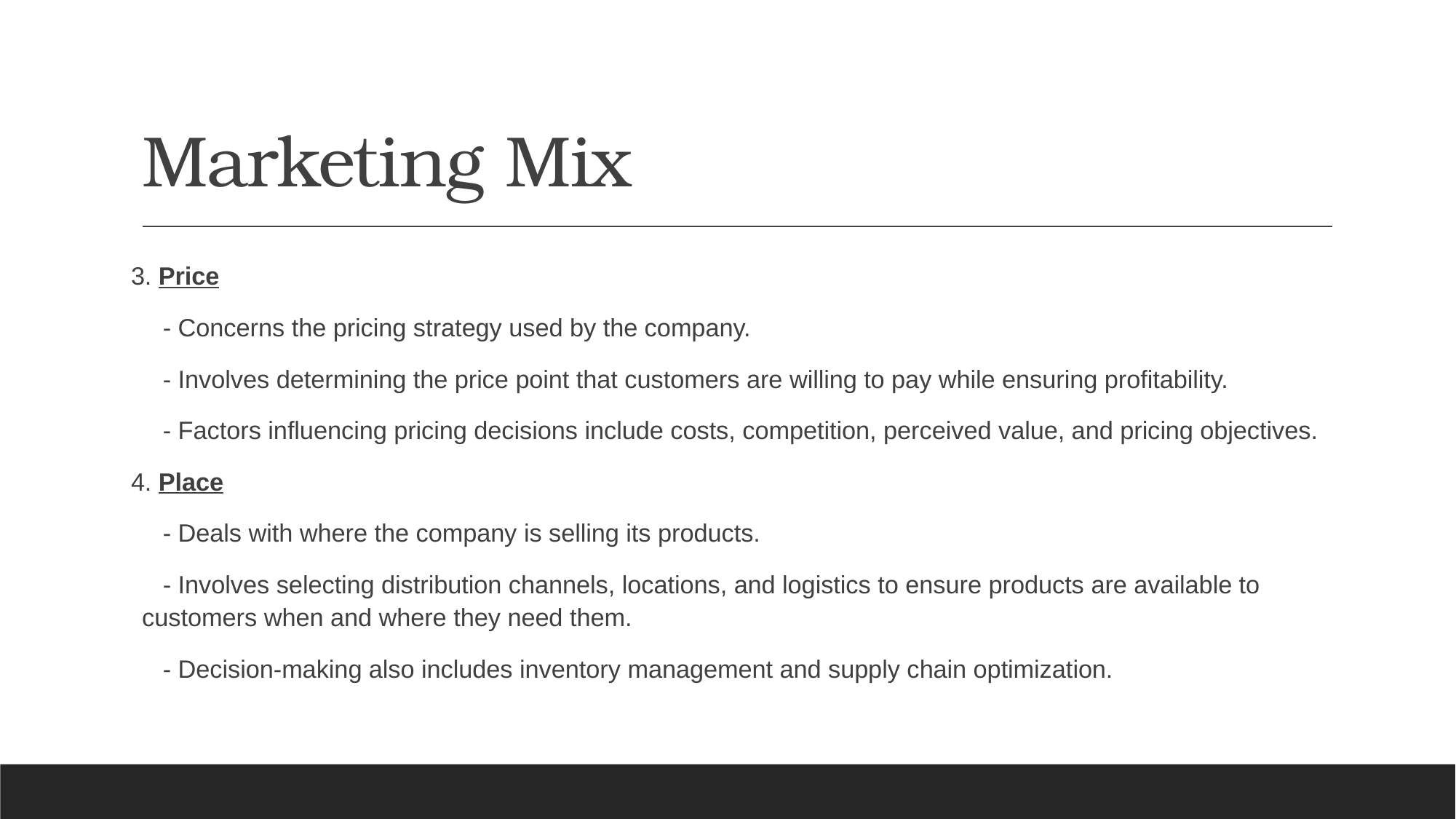

# Marketing Mix
3. Price
   - Concerns the pricing strategy used by the company.
   - Involves determining the price point that customers are willing to pay while ensuring profitability.
   - Factors influencing pricing decisions include costs, competition, perceived value, and pricing objectives.
4. Place
   - Deals with where the company is selling its products.
   - Involves selecting distribution channels, locations, and logistics to ensure products are available to customers when and where they need them.
   - Decision-making also includes inventory management and supply chain optimization.